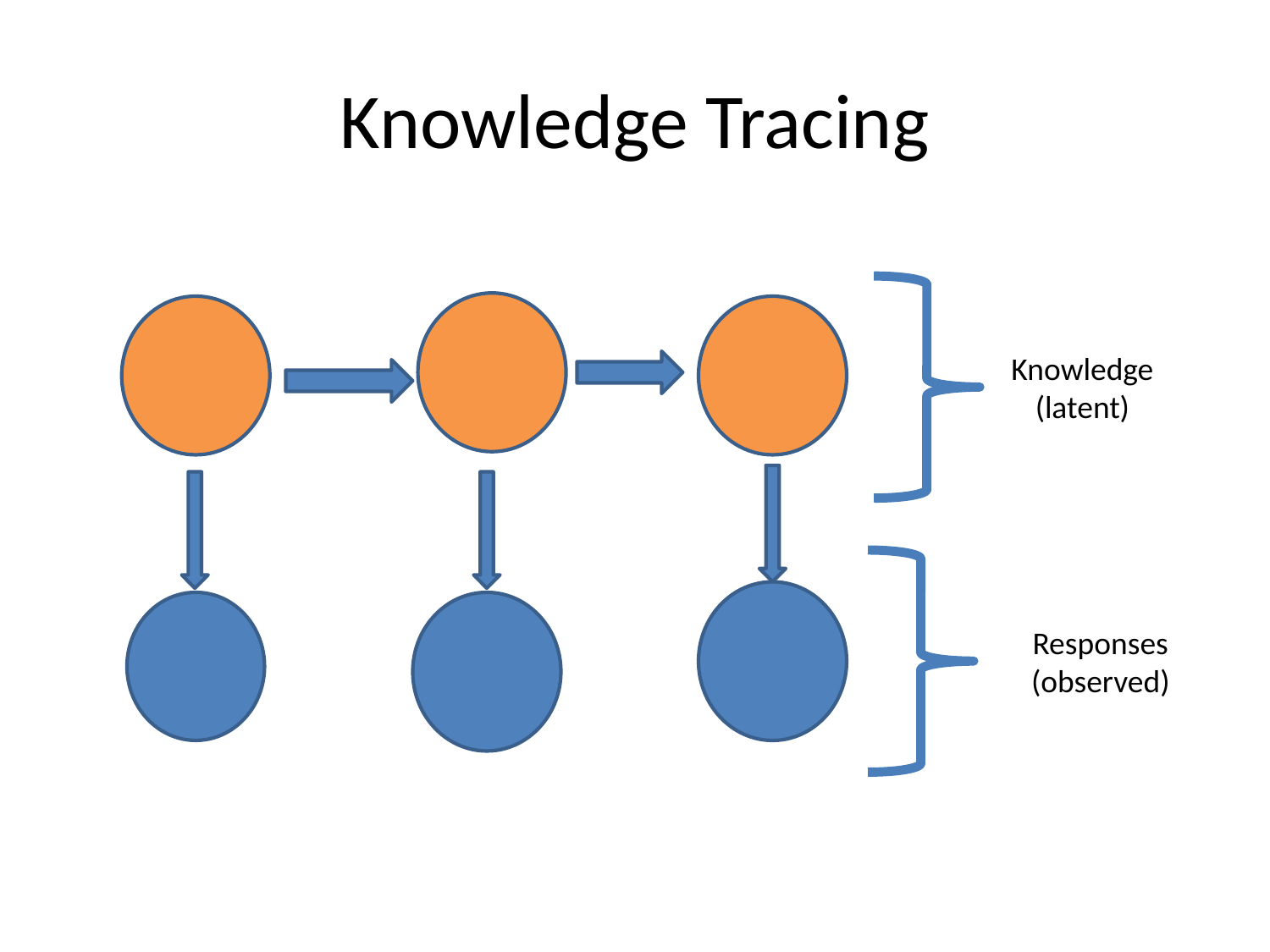

# Knowledge Tracing

Knowledge
(latent)

Responses
(observed)